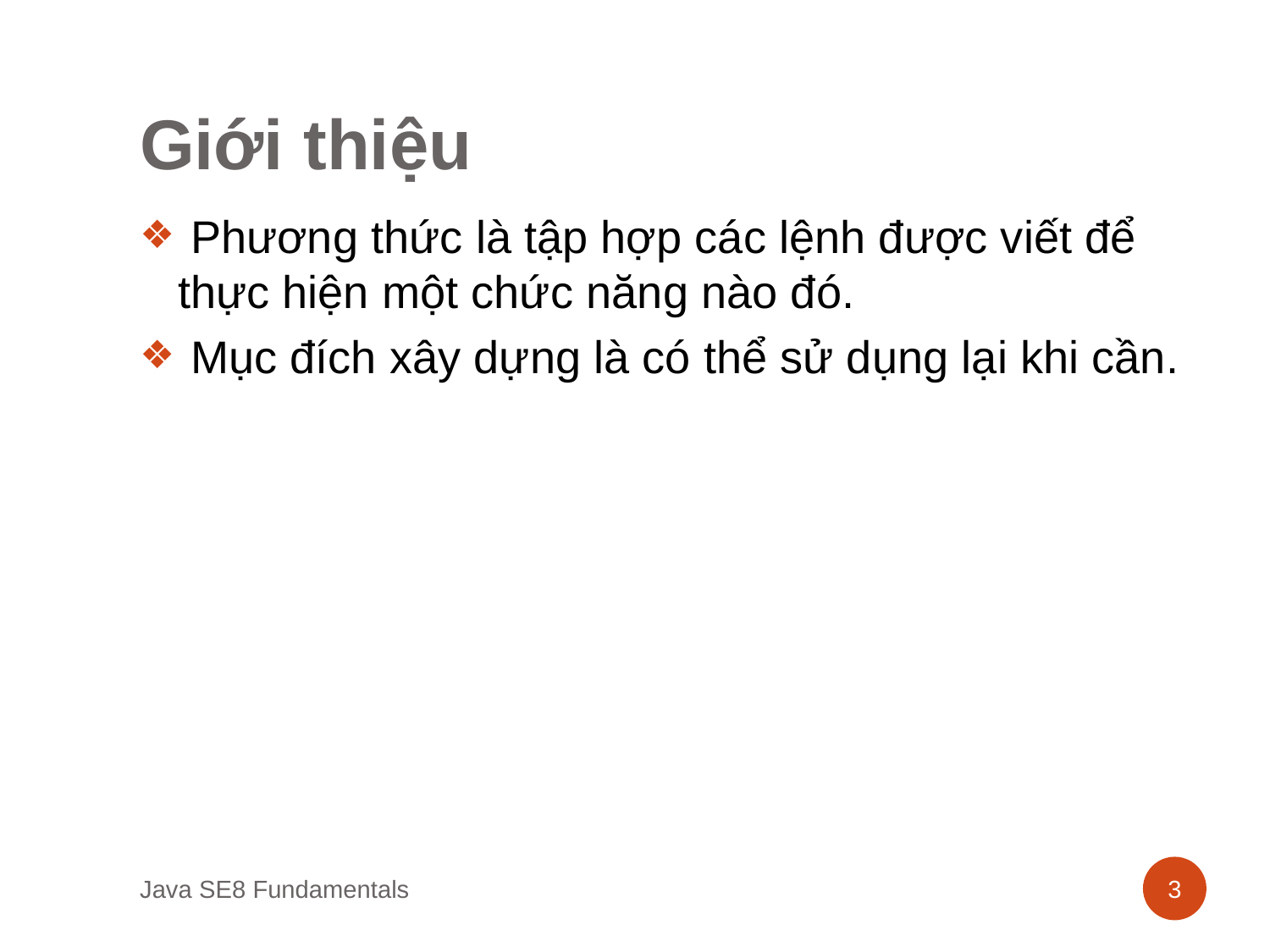

# Giới thiệu
 Phương thức là tập hợp các lệnh được viết để thực hiện một chức năng nào đó.
 Mục đích xây dựng là có thể sử dụng lại khi cần.
Java SE8 Fundamentals
3